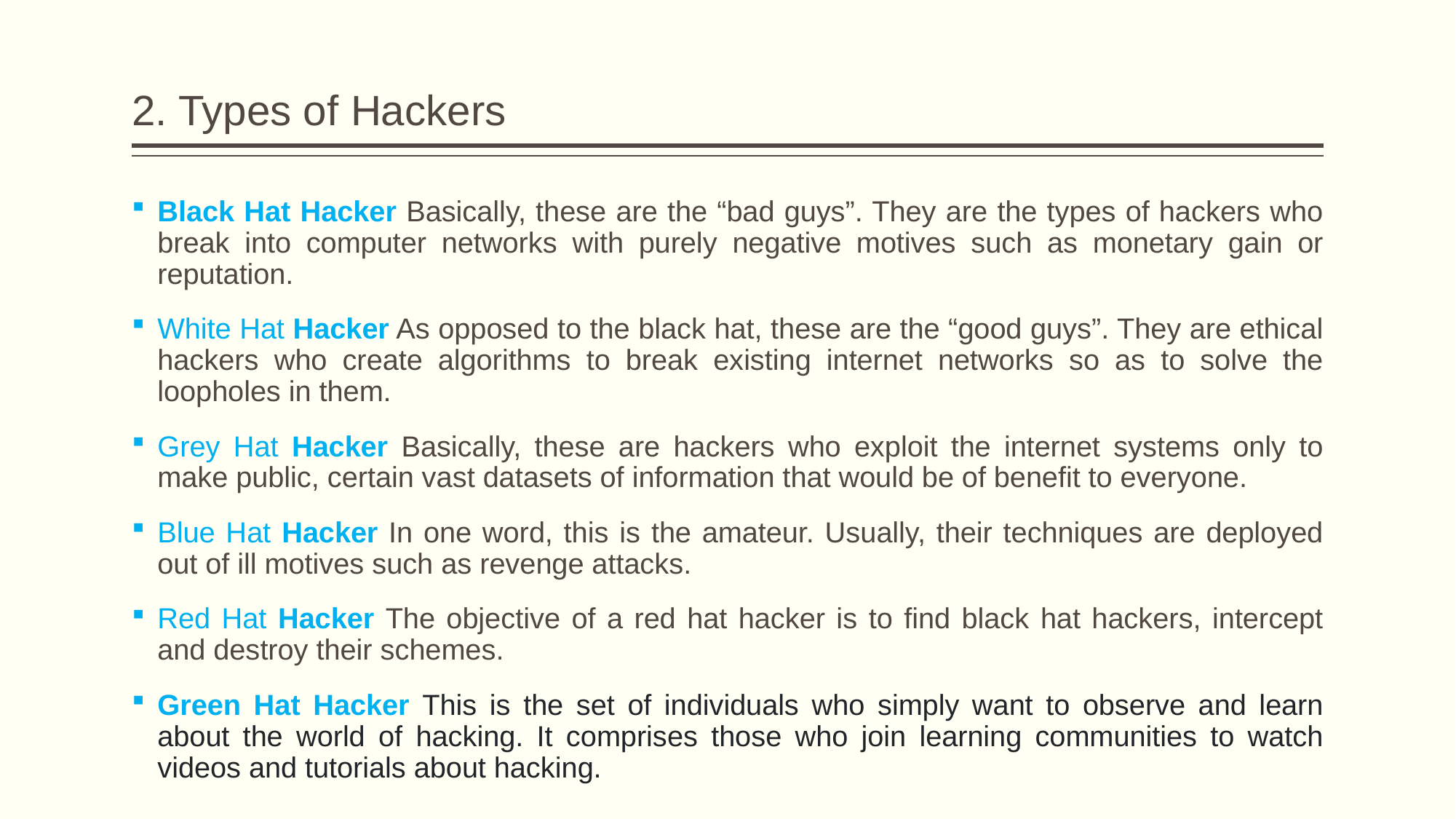

# 2. Types of Hackers
Black Hat Hacker Basically, these are the “bad guys”. They are the types of hackers who break into computer networks with purely negative motives such as monetary gain or reputation.
White Hat Hacker As opposed to the black hat, these are the “good guys”. They are ethical hackers who create algorithms to break existing internet networks so as to solve the loopholes in them.
Grey Hat Hacker Basically, these are hackers who exploit the internet systems only to make public, certain vast datasets of information that would be of benefit to everyone.
Blue Hat Hacker In one word, this is the amateur. Usually, their techniques are deployed out of ill motives such as revenge attacks.
Red Hat Hacker The objective of a red hat hacker is to find black hat hackers, intercept and destroy their schemes.
Green Hat Hacker This is the set of individuals who simply want to observe and learn about the world of hacking. It comprises those who join learning communities to watch videos and tutorials about hacking.